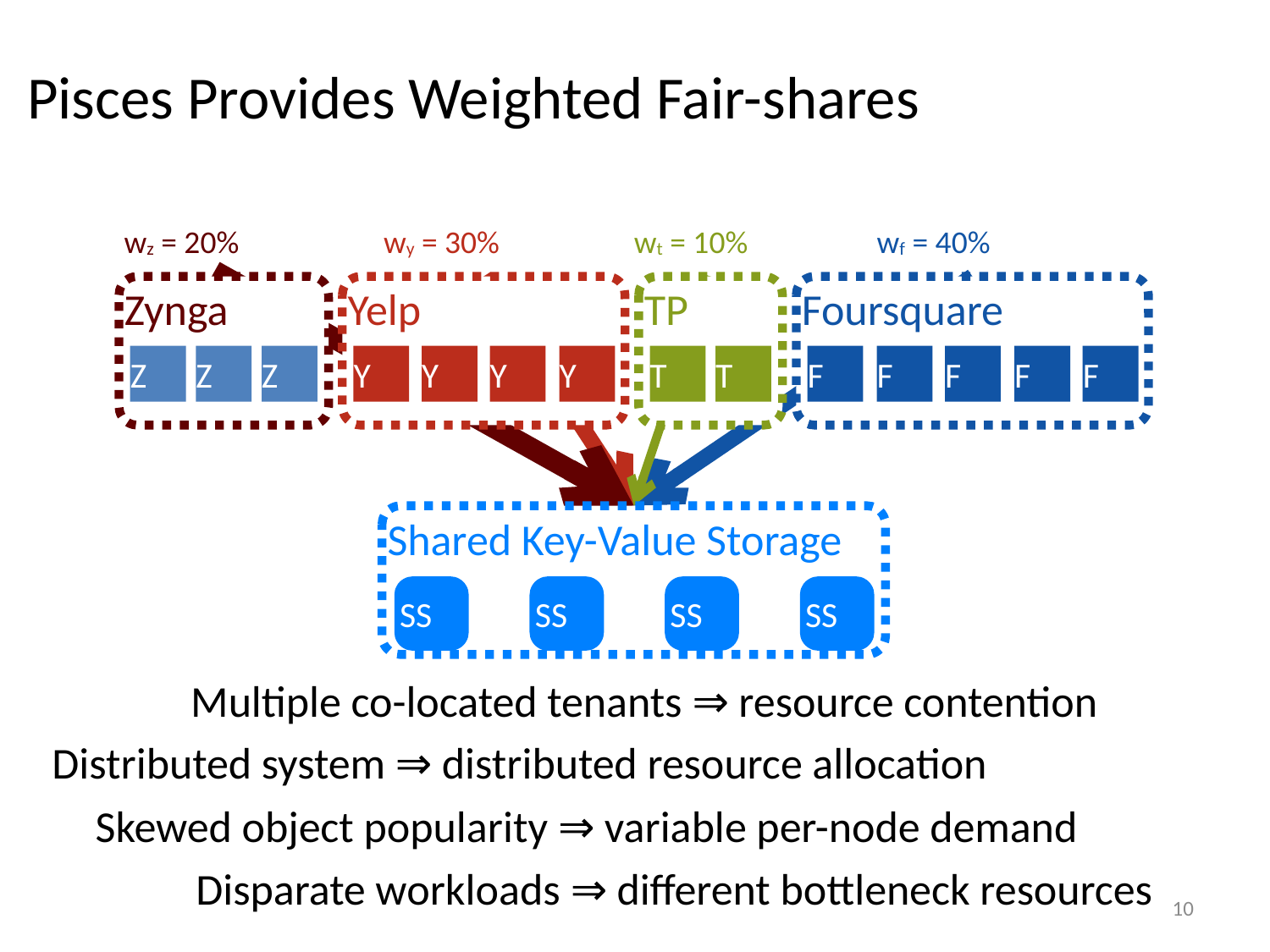

Pisces Provides Weighted Fair-shares
wz = 20%
wy = 30%
wt = 10%
wf = 40%
Zynga
Yelp
TP
Foursquare
demandz = 30%
Z
Z
Z
Y
Y
Y
Y
T
T
F
F
F
F
F
ratez = 30%
demandf = 30%
ratef = 30%
Shared Key-Value Storage
Max-min fair share ⇒ lower bound on system performance
SS
SS
SS
SS
Multiple co-located tenants ⇒ resource contention
Distributed system ⇒ distributed resource allocation
Skewed object popularity ⇒ variable per-node demand
Disparate workloads ⇒ different bottleneck resources
10